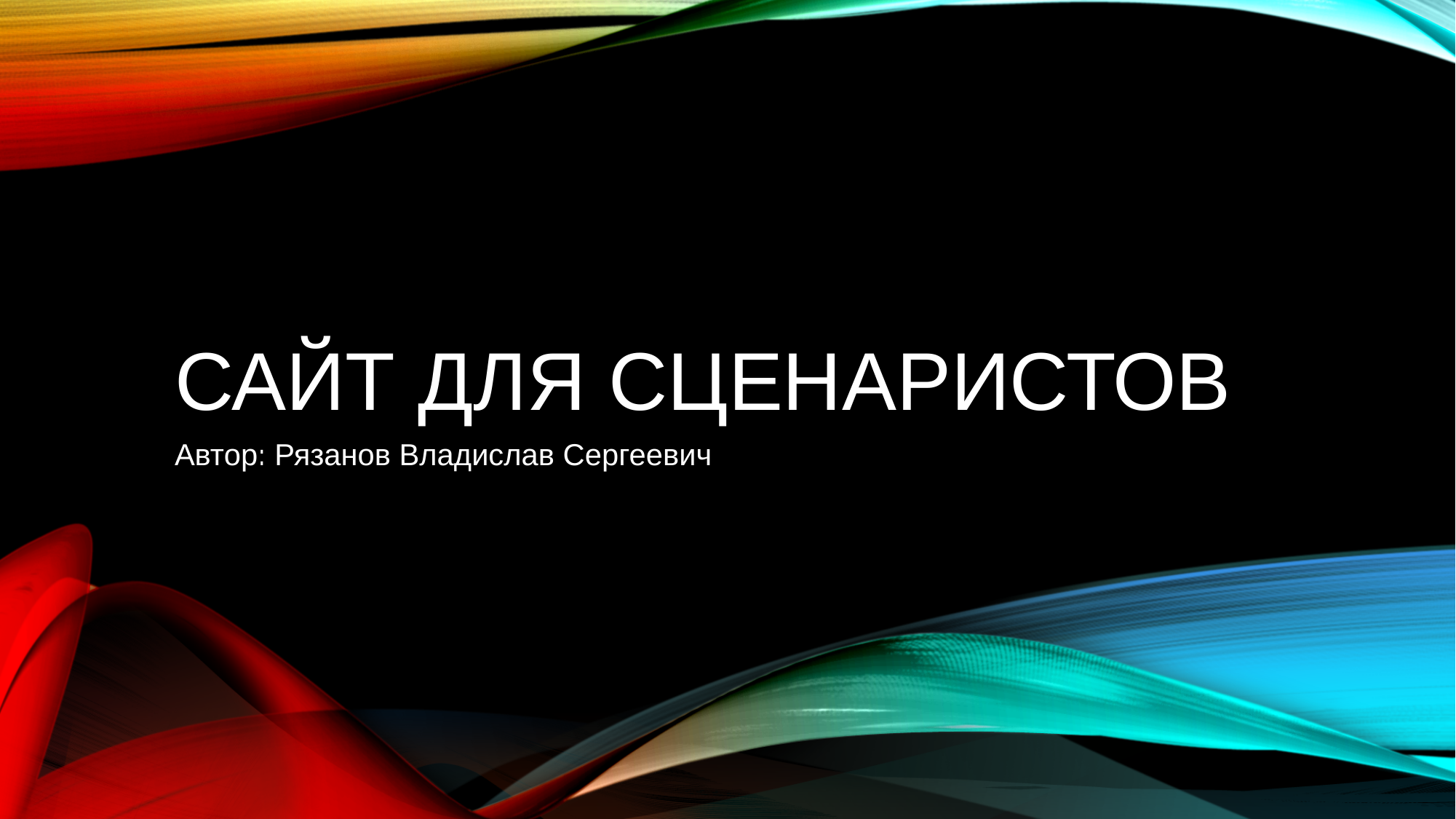

# Сайт для сценаристов
Автор: Рязанов Владислав Сергеевич